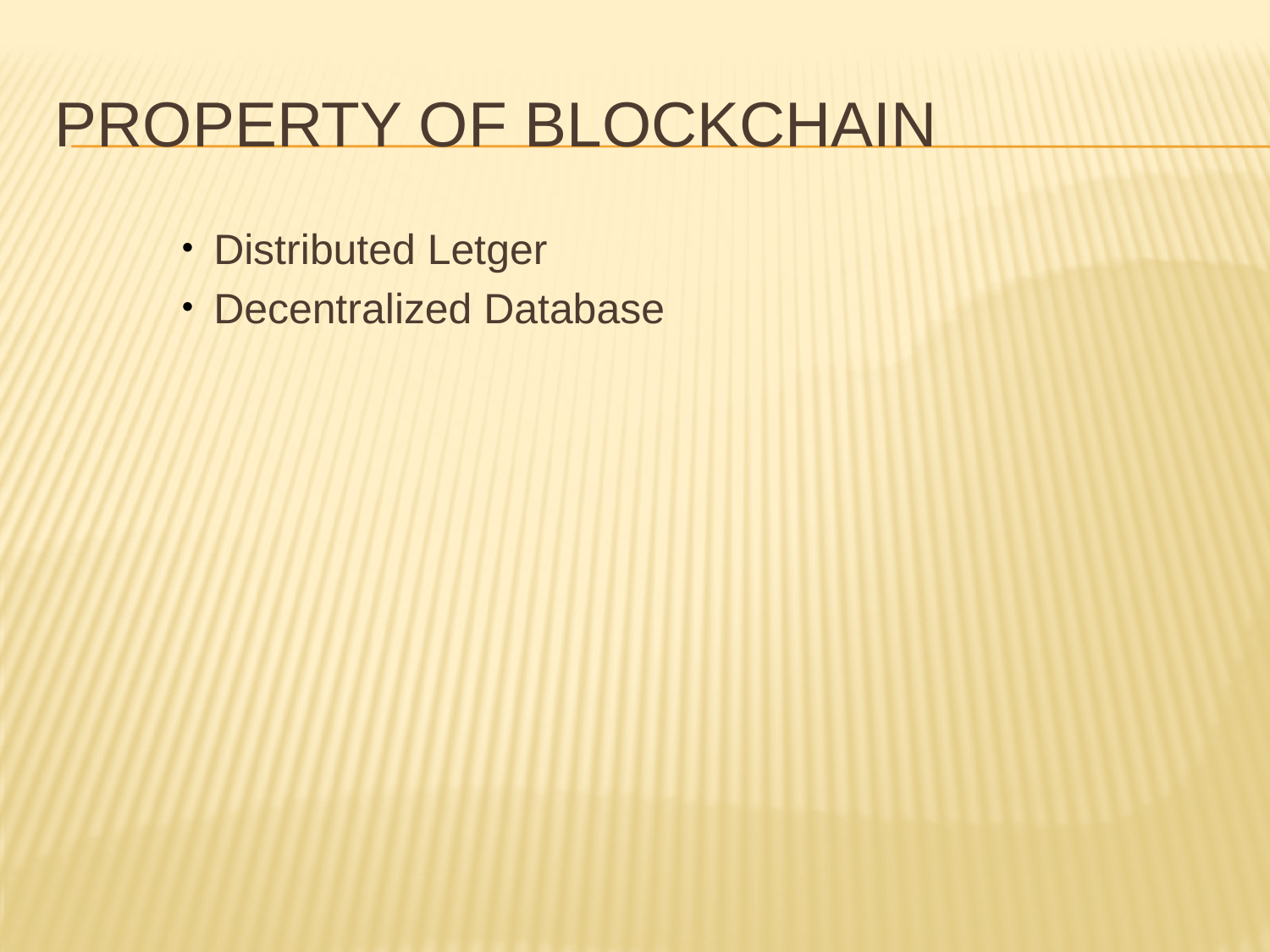

# PROPERTY OF BLOCKCHAIN
Distributed Letger
Decentralized Database